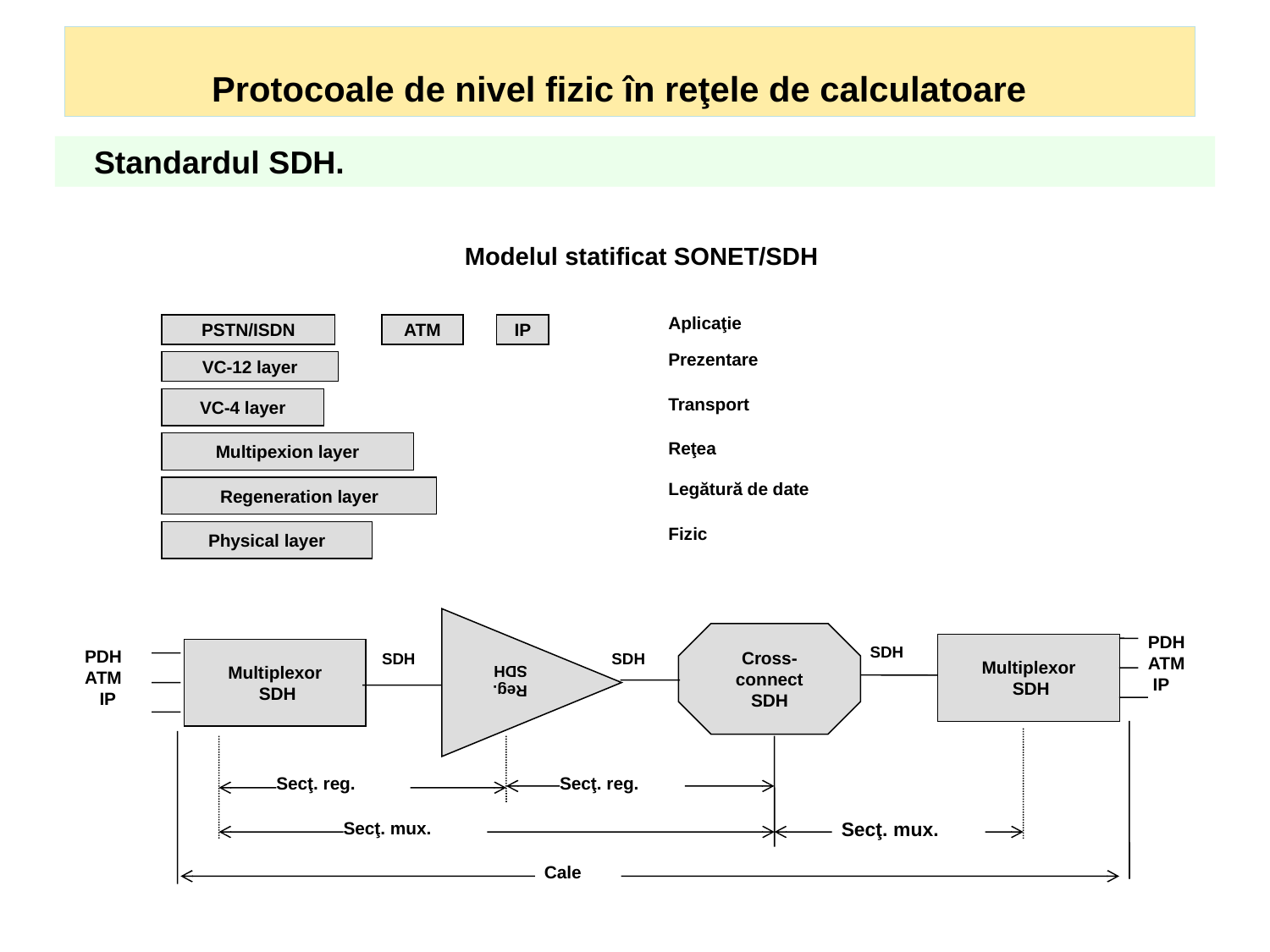

# Protocoale de nivel fizic în reţele de calculatoare
   Standardul SDH.
Modelul statificat SONET/SDH
Aplicaţie
PSTN/ISDN
ATM
IP
Prezentare
VC-12 layer

VC-4 layer
Transport
Multipexion layer
Reţea
Legătură de date
Regeneration layer
Fizic
Physical layer

Reg.
SDH
Cross-
connect
SDH
PDH
ATM
 IP
Multiplexor
 SDH
SDH

Multiplexor
 SDH
PDH
ATM
   IP
SDH
SDH

Secţ. reg.

Secţ. reg.

Secţ. mux.
Secţ. mux.

Cale